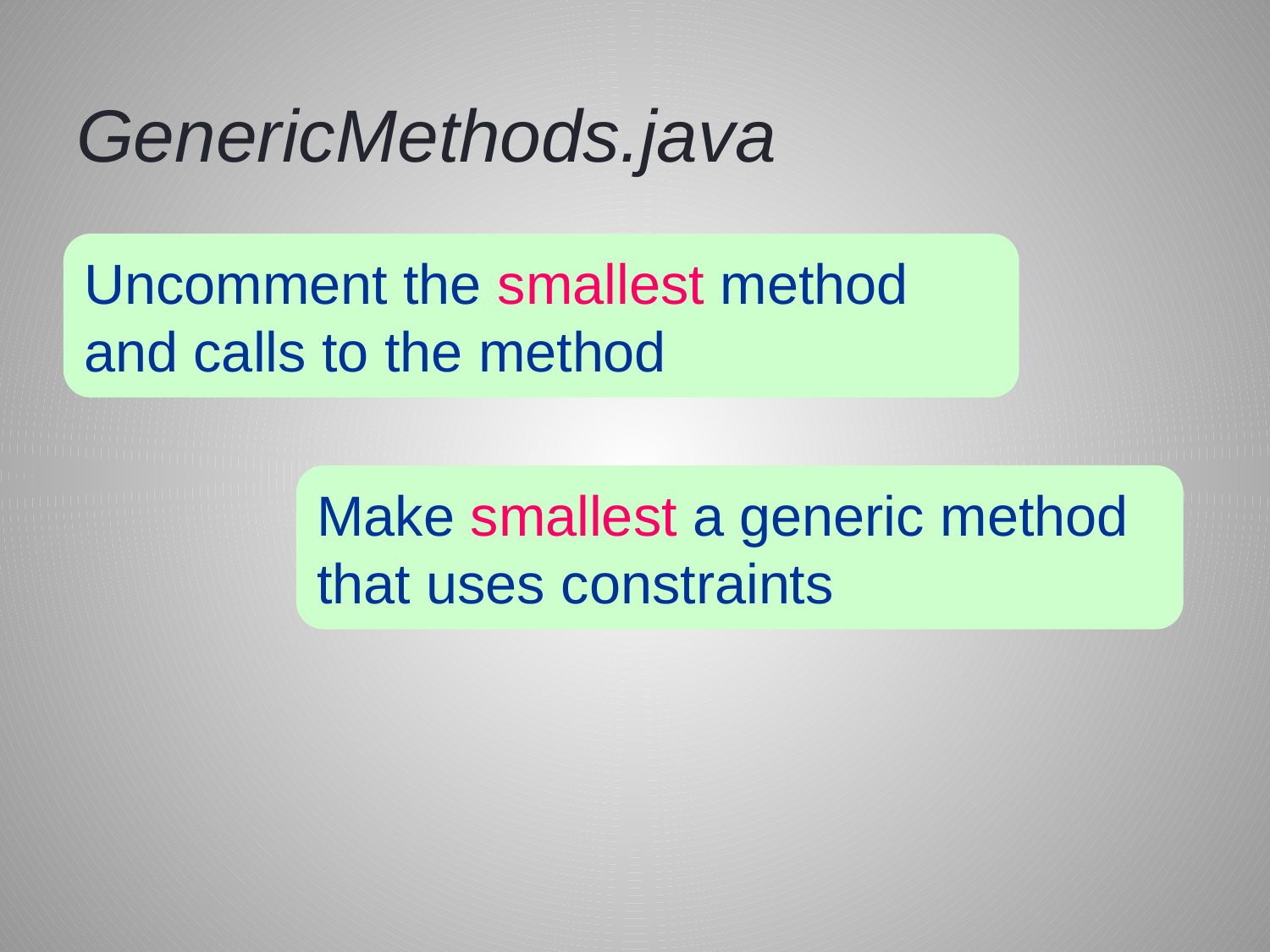

# GenericMethods.java
Uncomment the smallest method and calls to the method
Make smallest a generic method that uses constraints